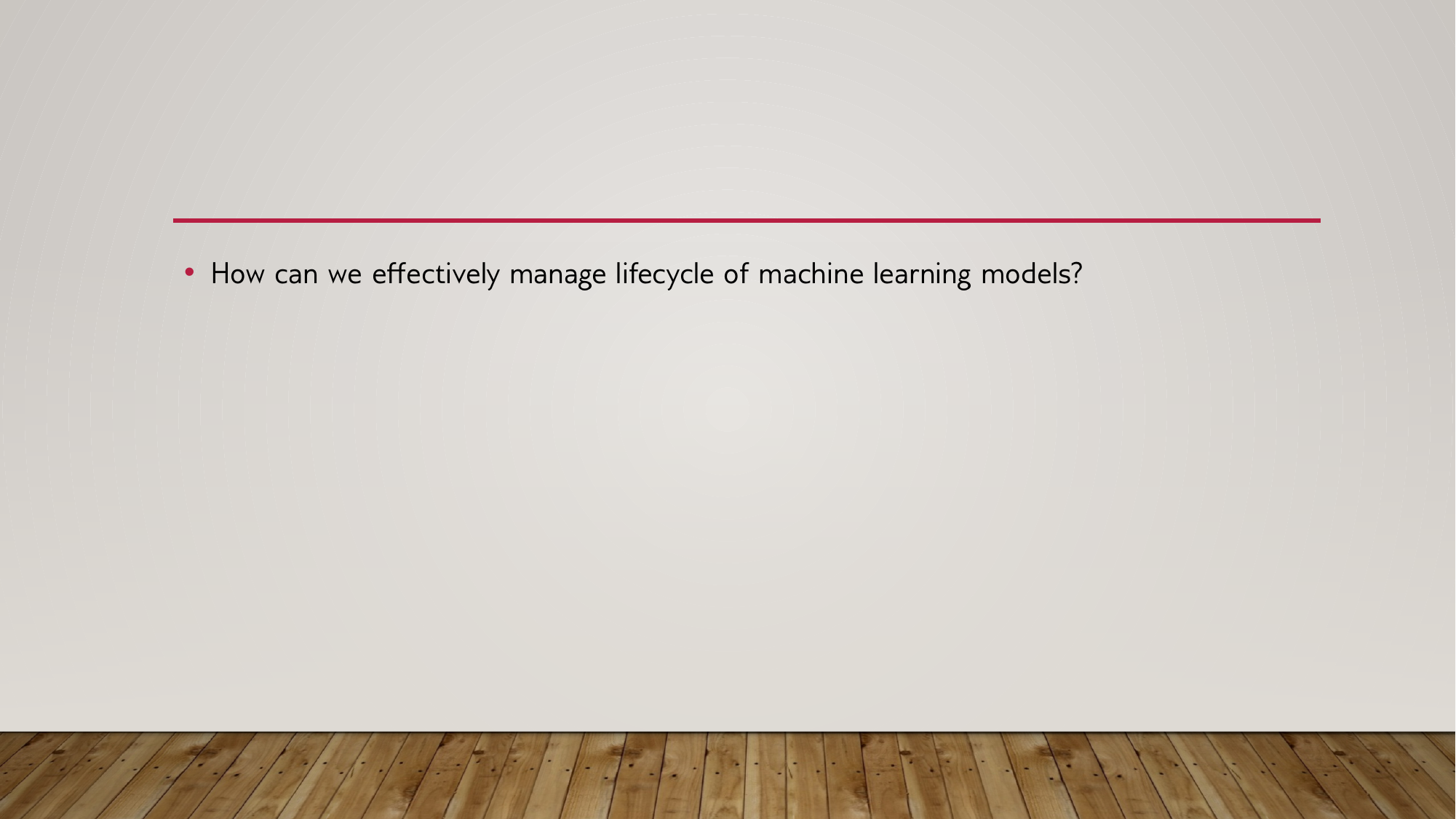

How can we effectively manage lifecycle of machine learning models?